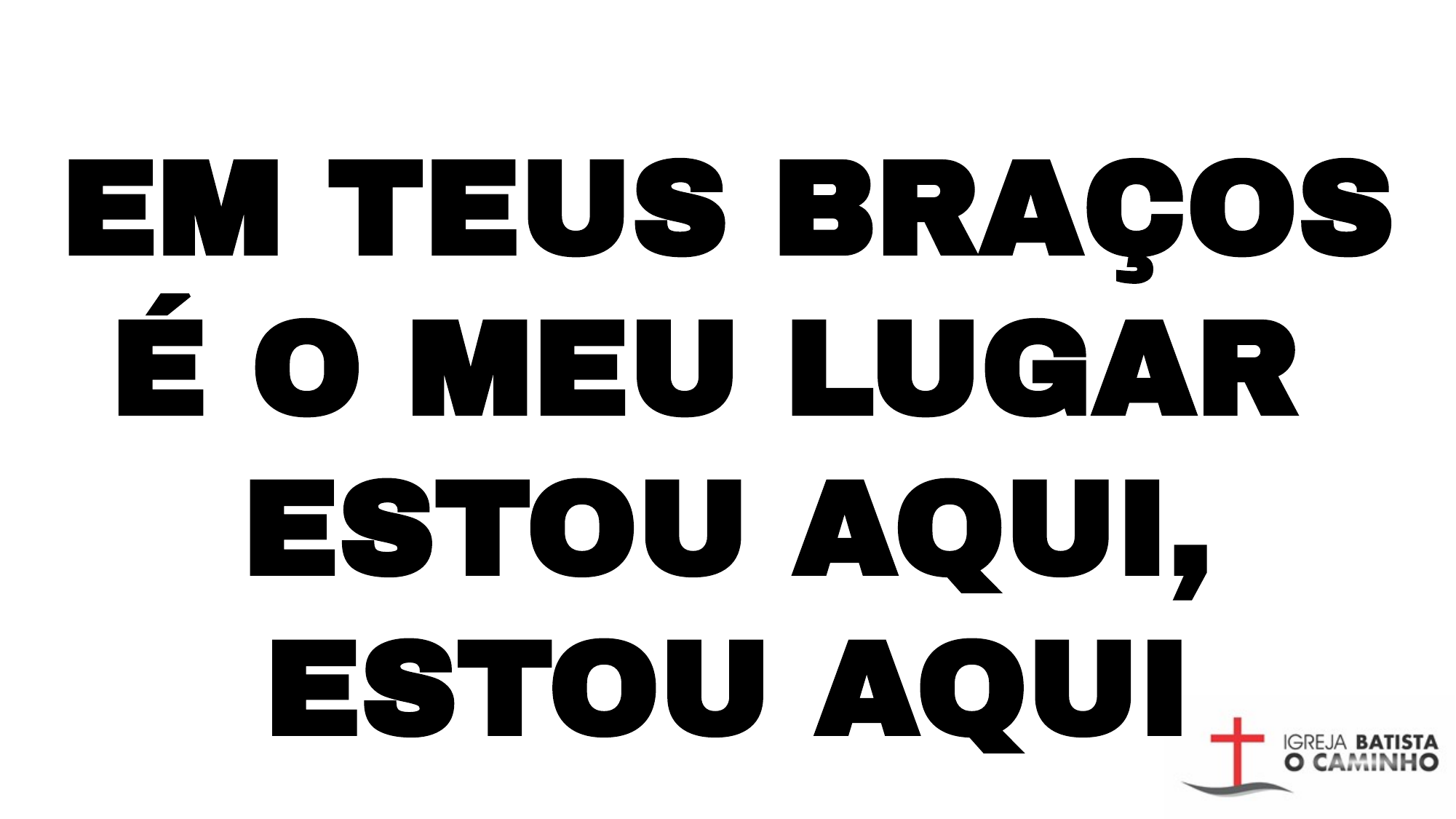

# Em Teus braços é o meu lugar Estou aqui, estou aqui